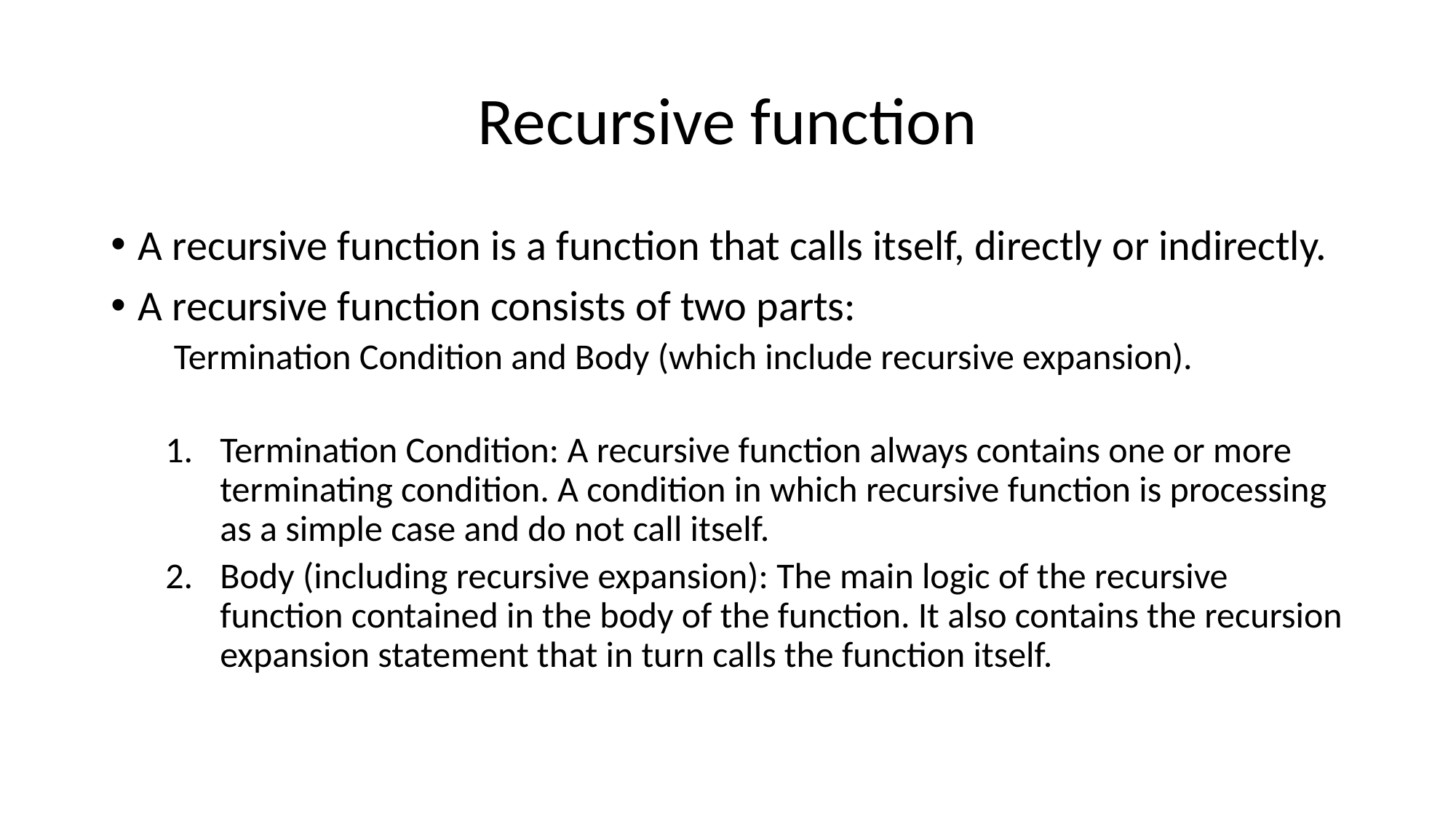

# Recursive function
A recursive function is a function that calls itself, directly or indirectly.
A recursive function consists of two parts:
 Termination Condition and Body (which include recursive expansion).

Termination Condition: A recursive function always contains one or more terminating condition. A condition in which recursive function is processing as a simple case and do not call itself.
Body (including recursive expansion): The main logic of the recursive function contained in the body of the function. It also contains the recursion expansion statement that in turn calls the function itself.